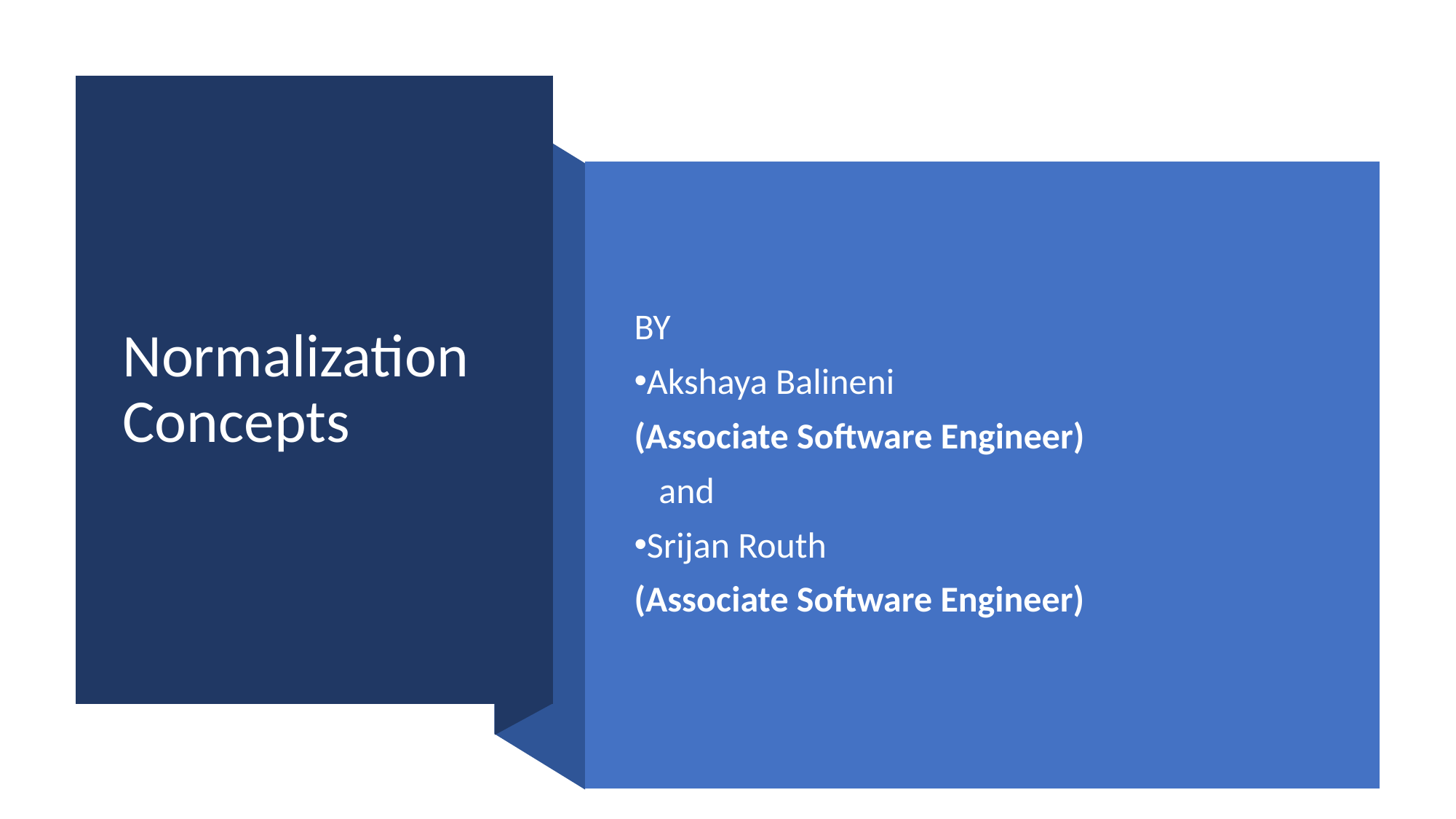

# Normalization Concepts

BY
Akshaya Balineni
(Associate Software Engineer)
   and
Srijan Routh
(Associate Software Engineer)